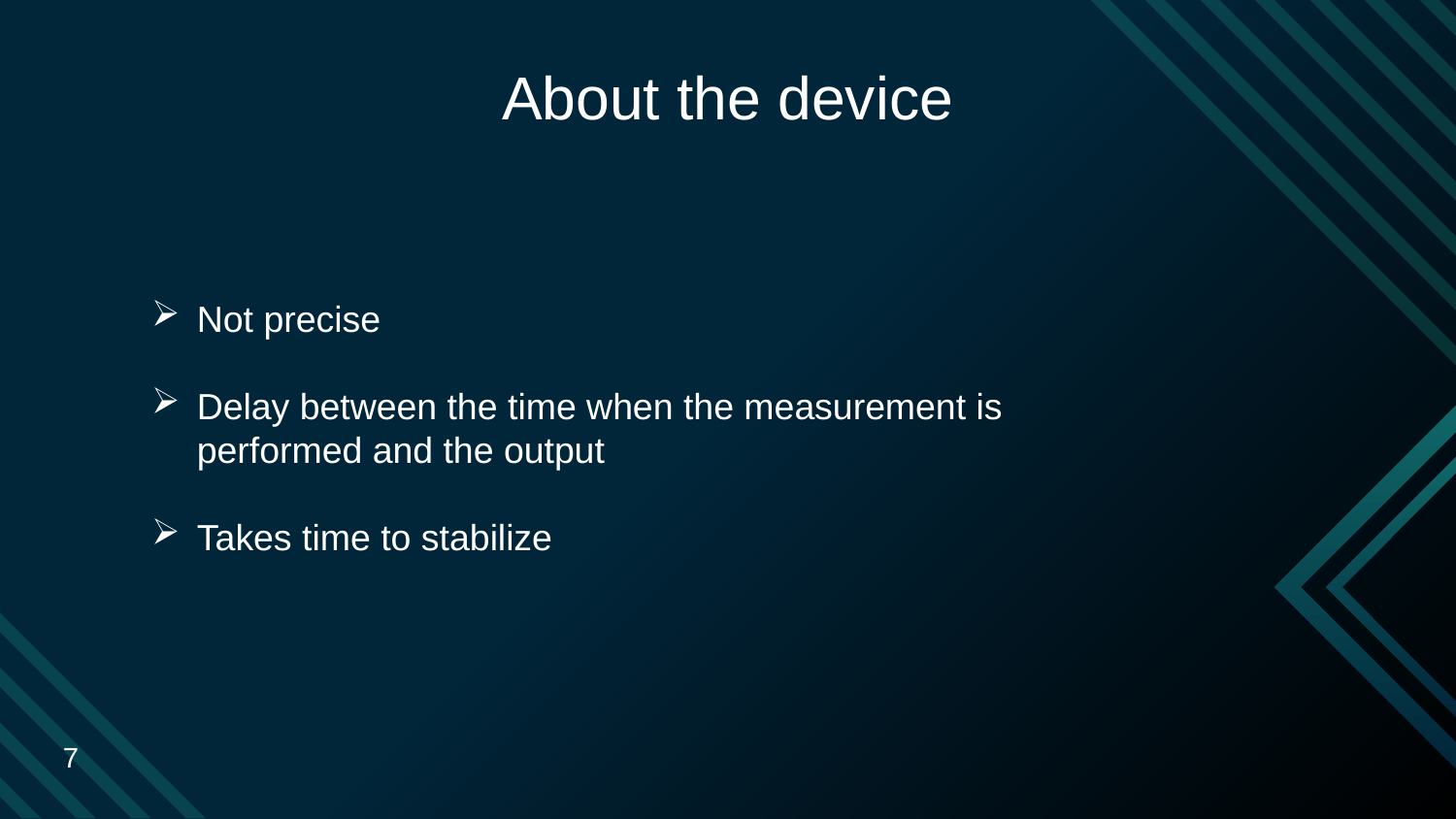

# About the device
Not precise

Delay between the time when the measurement is performed and the output

Takes time to stabilize
7